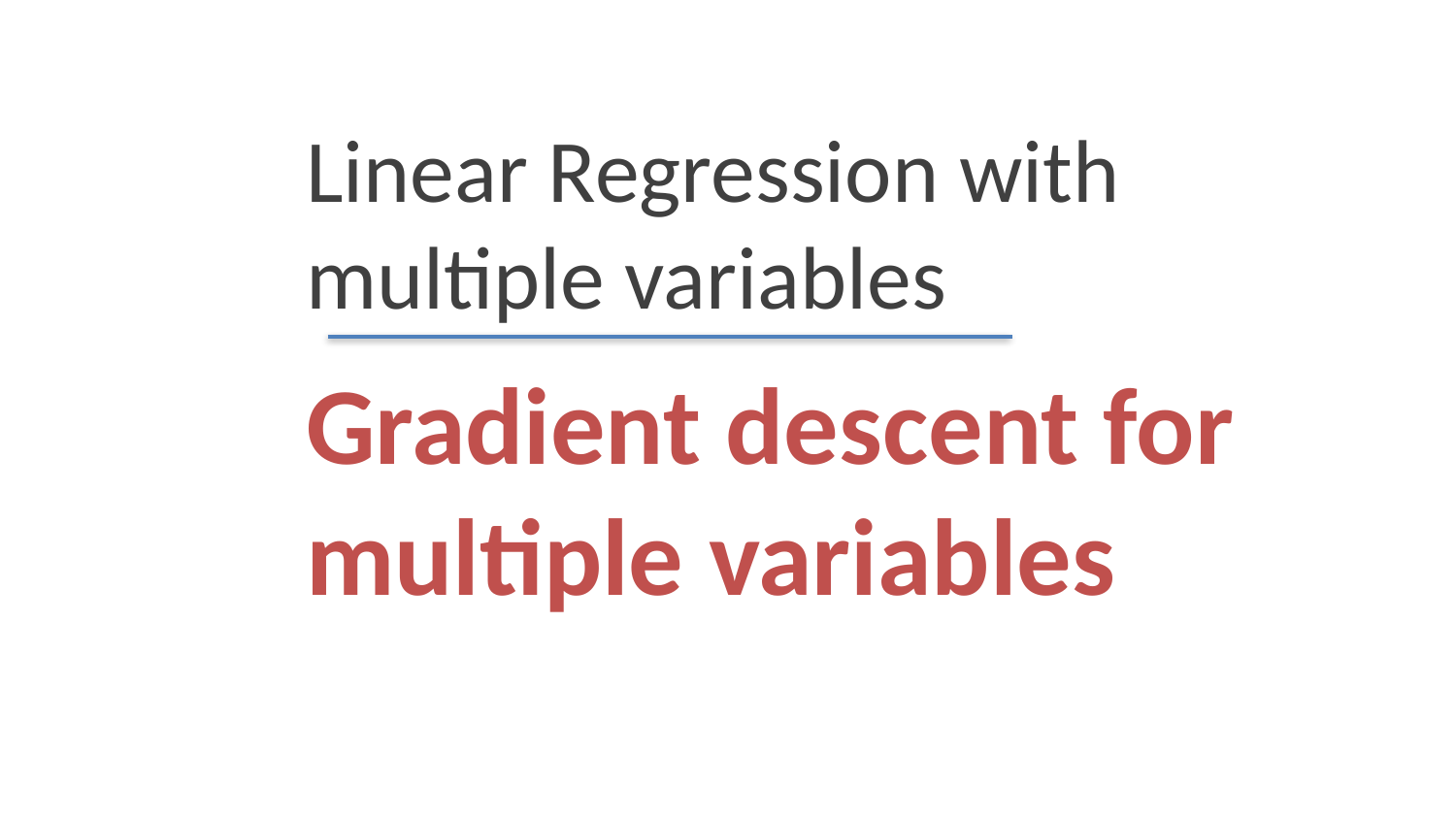

Linear Regression with multiple variables
# Gradient descent for multiple variables